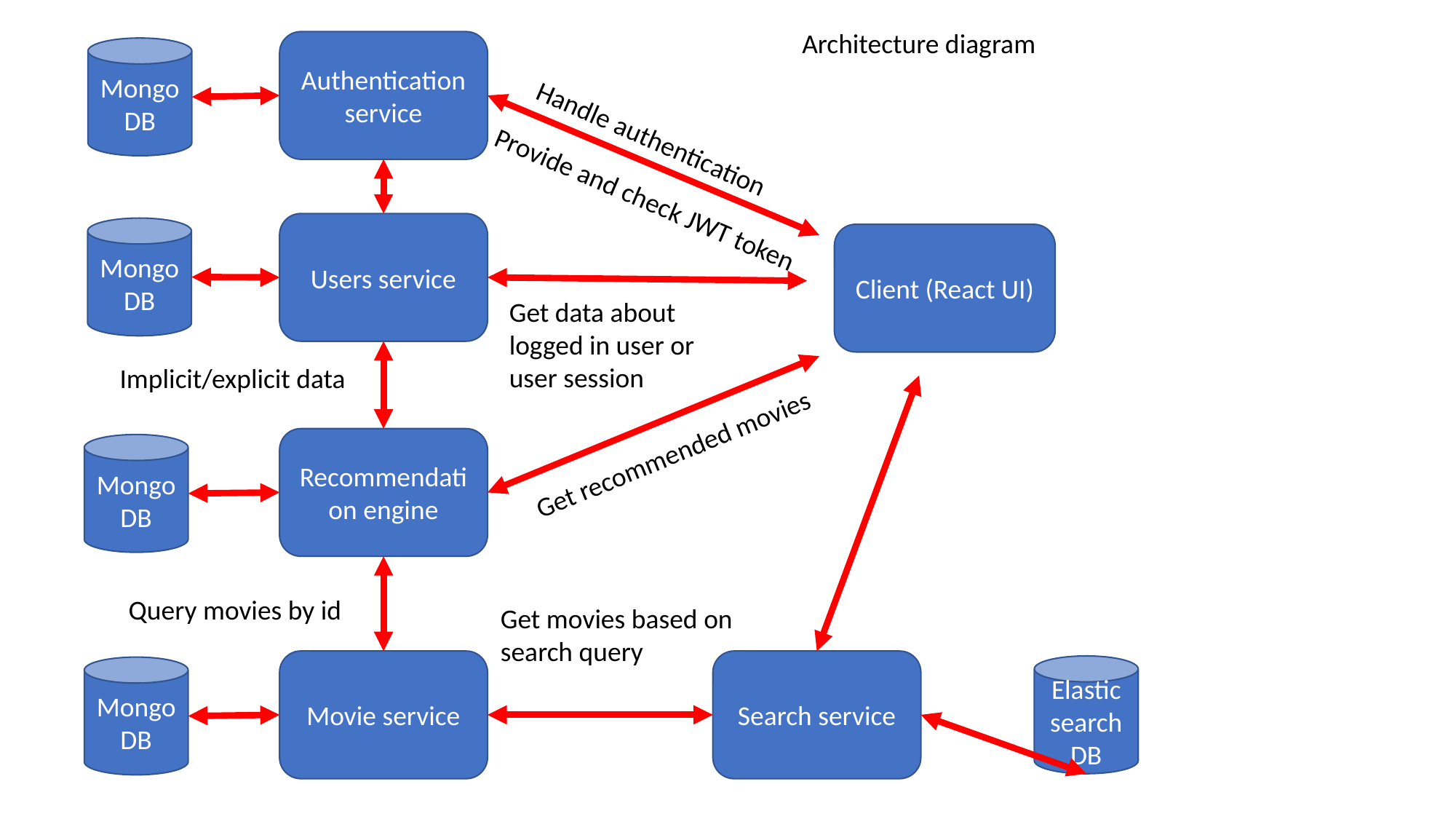

Architecture diagram
Authentication service
Mongo
DB
Handle authentication
Provide and check JWT token
Users service
Mongo
DB
Client (React UI)
Get data about
logged in user or
user session
Implicit/explicit data
Recommendation engine
Get recommended movies
Mongo
DB
Query movies by id
Get movies based on search query
Movie service
Search service
Elastic search DB
Mongo
DB